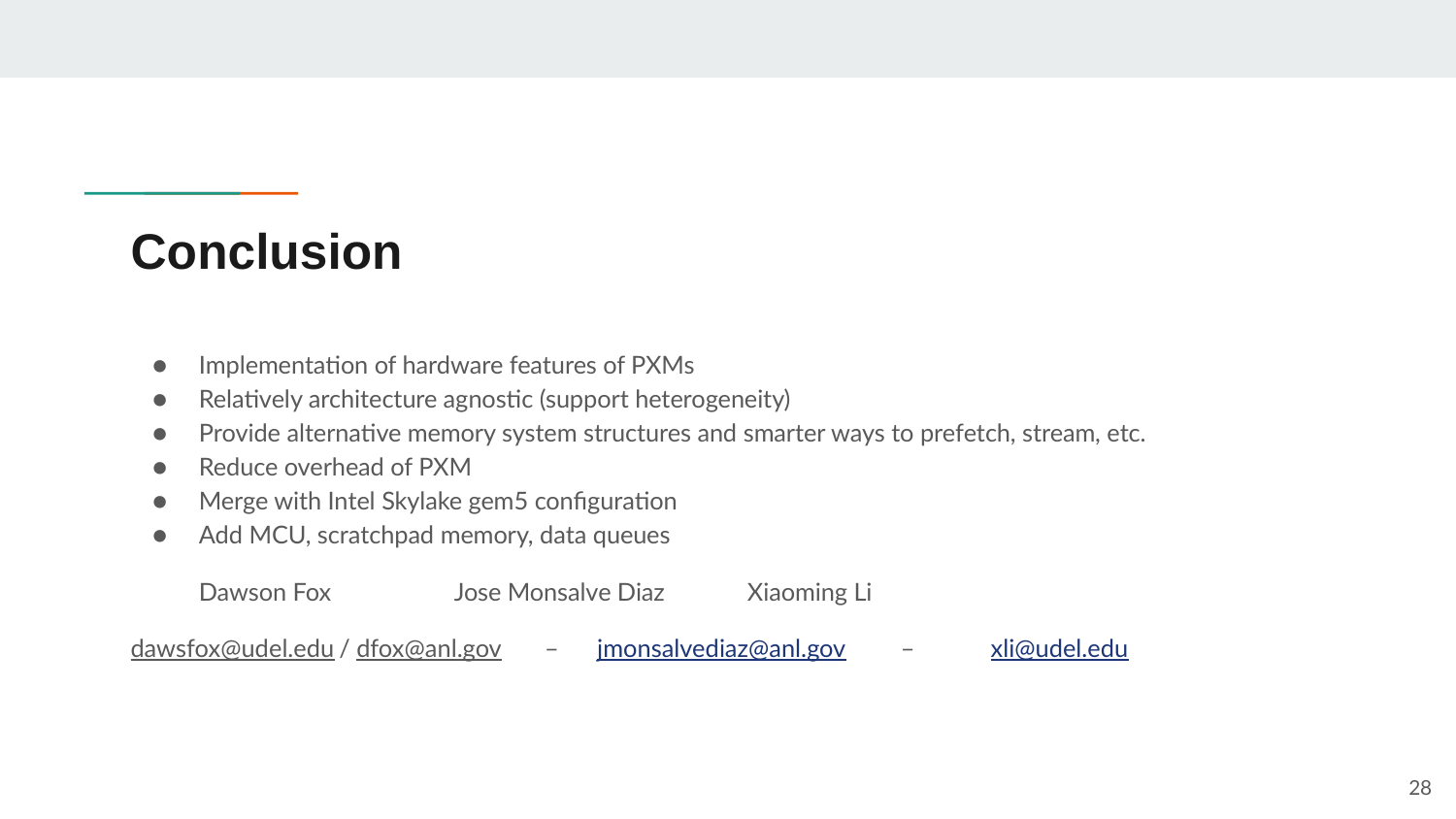

# Conclusion
Implementation of hardware features of PXMs
Relatively architecture agnostic (support heterogeneity)
Provide alternative memory system structures and smarter ways to prefetch, stream, etc.
Reduce overhead of PXM
Merge with Intel Skylake gem5 configuration
Add MCU, scratchpad memory, data queues
Dawson Fox 				        Jose Monsalve Diaz 		           Xiaoming Li
dawsfox@udel.edu / dfox@anl.gov       –      jmonsalvediaz@anl.gov         –            xli@udel.edu
28